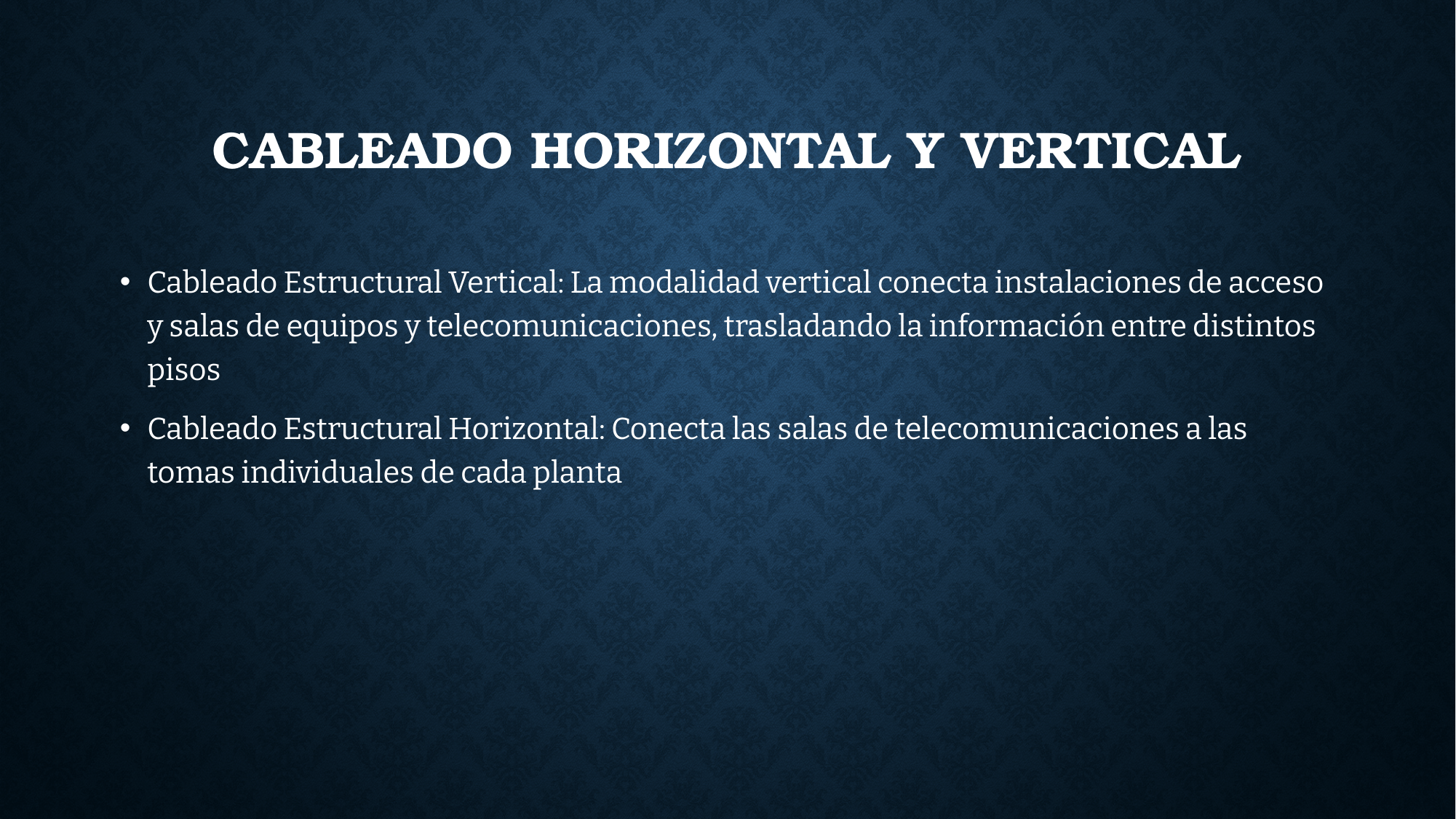

# Cableado horizontal y vertical
Cableado Estructural Vertical: La modalidad vertical conecta instalaciones de acceso y salas de equipos y telecomunicaciones, trasladando la información entre distintos pisos
Cableado Estructural Horizontal: Conecta las salas de telecomunicaciones a las tomas individuales de cada planta